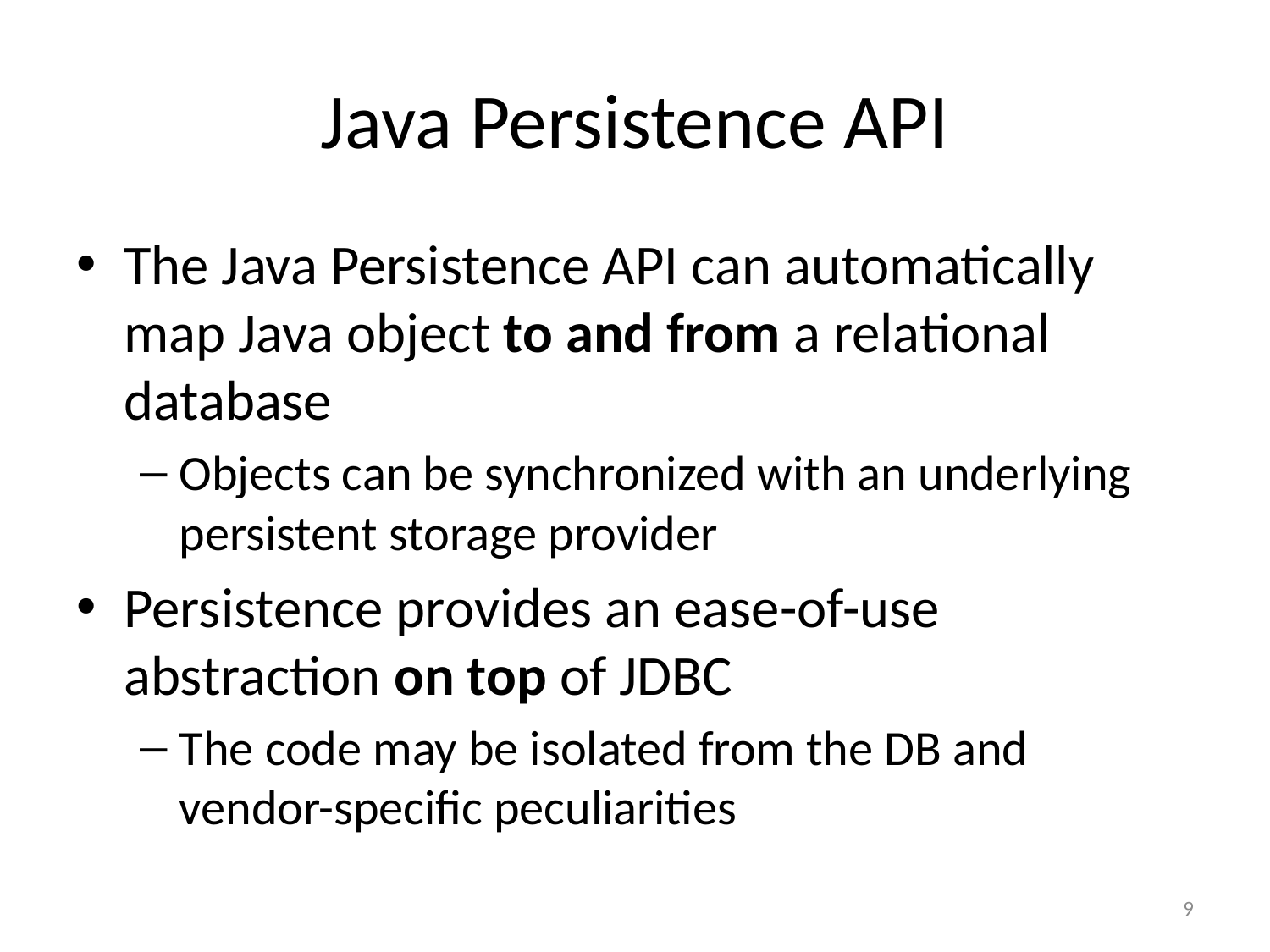

# Java Persistence API
The Java Persistence API can automatically map Java object to and from a relational database
Objects can be synchronized with an underlying persistent storage provider
Persistence provides an ease-of-use abstraction on top of JDBC
The code may be isolated from the DB and vendor-specific peculiarities
9